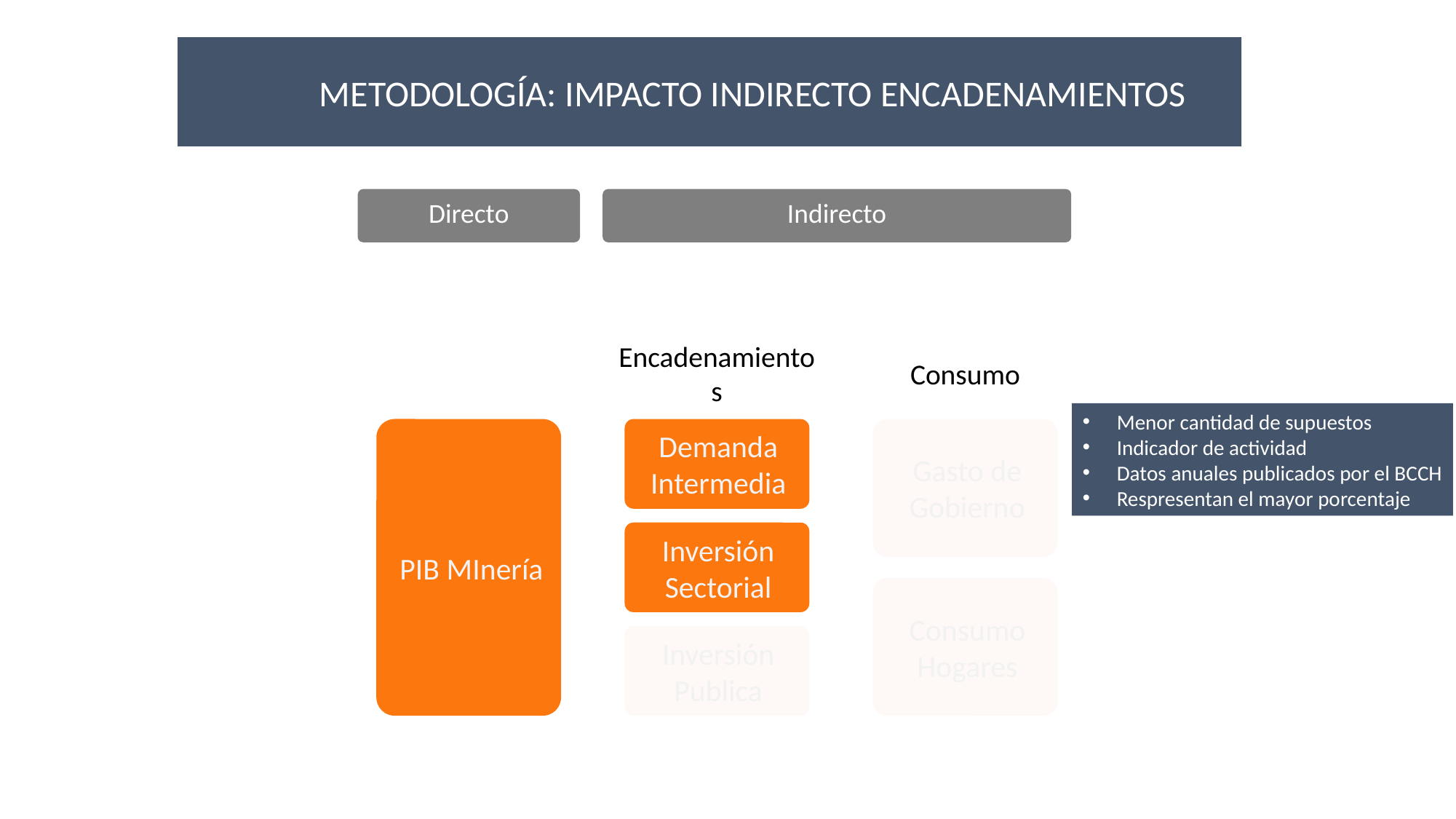

METODOLOGÍA: IMPACTO INDIRECTO ENCADENAMIENTOS
# Impactos medidos
Directo
Indirecto

PIB MInería

Encadenamientos
Demanda Intermedia
Inversión Sectorial
Inversión Publica

Consumo
Gasto de Gobierno
Consumo Hogares
Menor cantidad de supuestos
Indicador de actividad
Datos anuales publicados por el BCCH
Respresentan el mayor porcentaje